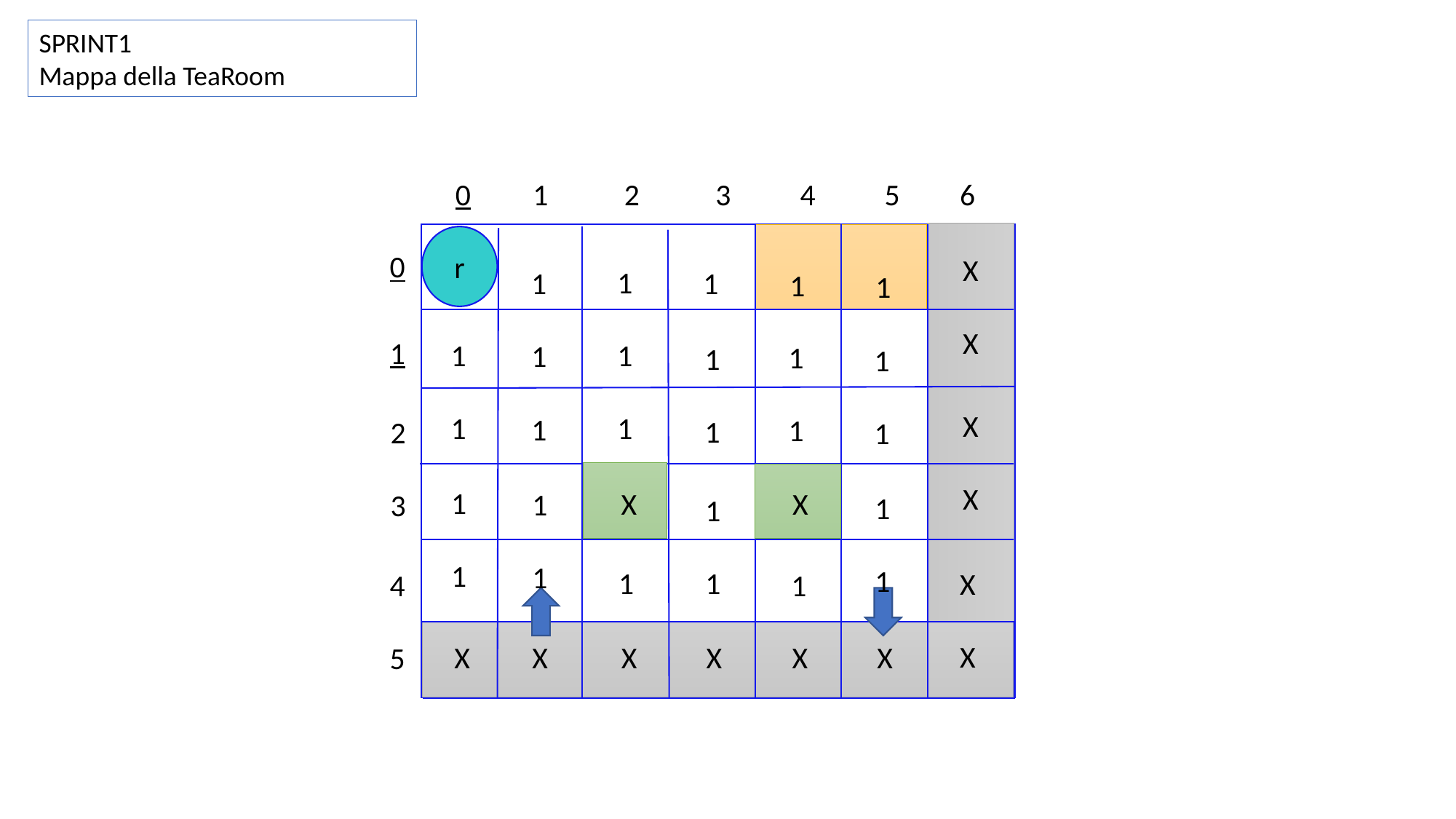

SPRINT1
Mappa della TeaRoom
0         1           2           3          4          5
6

r
0
X

X
1

1
1

1

1

1

1
1

1

1
1

1
1

1
1

1
1

1

X

X
2

3

1

1
X         	         X
1

1
1

1

1
1

1
X

X
4

5
1

X          X
X         X
X          X